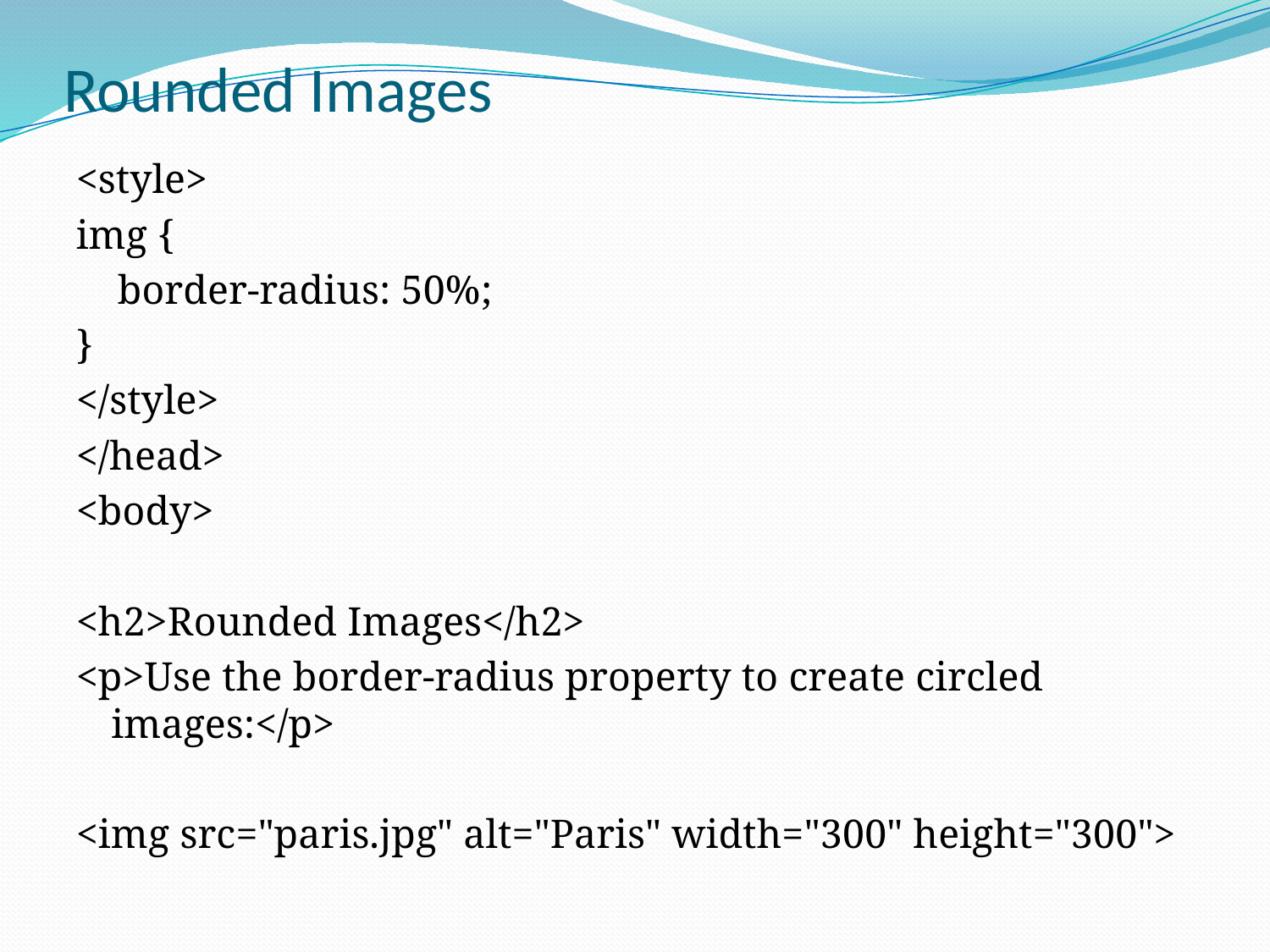

# Rounded Images
<style>
img {
    border-radius: 50%;
}
</style>
</head>
<body>

<h2>Rounded Images</h2>
<p>Use the border-radius property to create circled images:</p>

<img src="paris.jpg" alt="Paris" width="300" height="300">